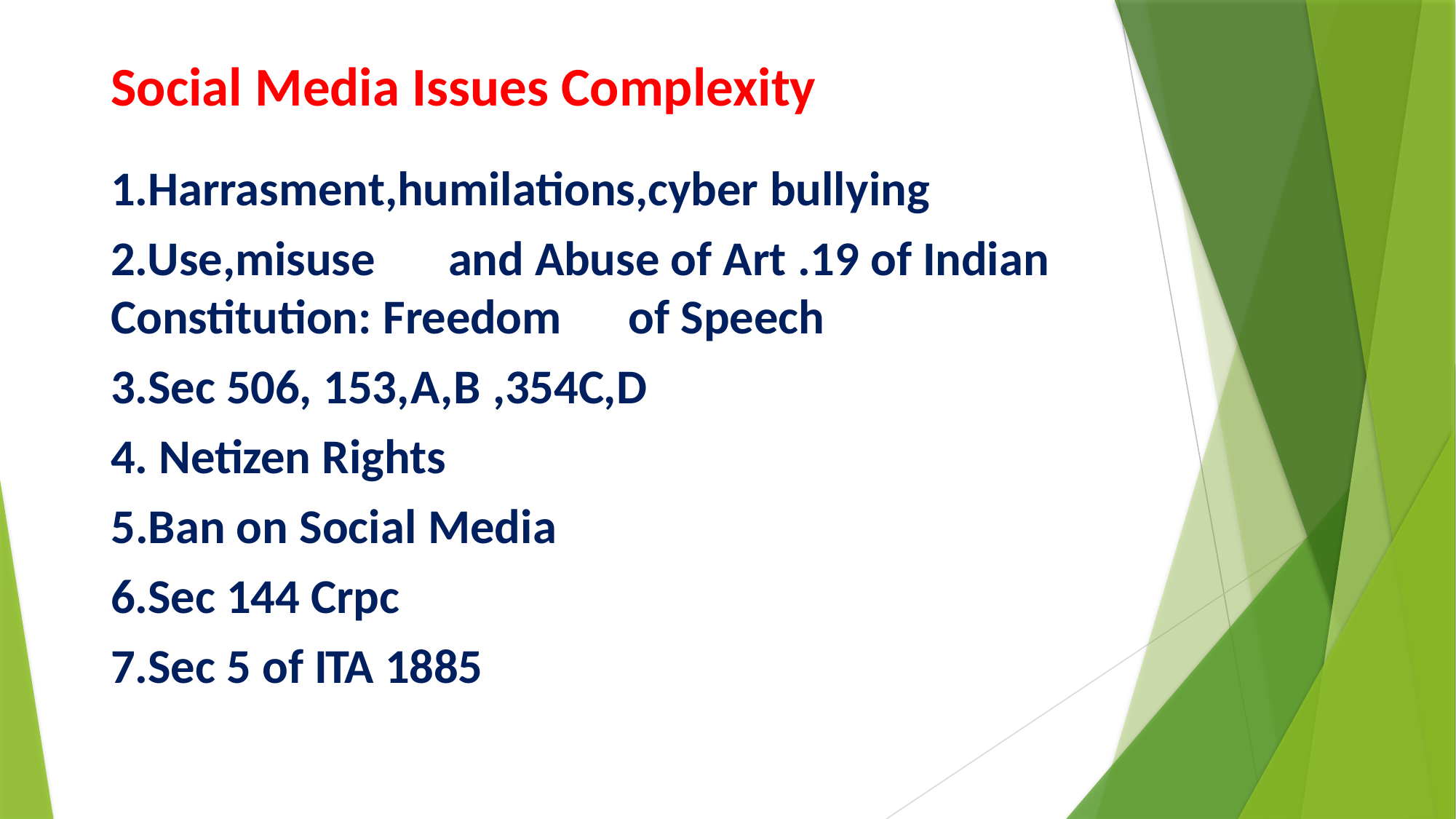

# Social Media Issues Complexity
1.Harrasment,humilations,cyber bullying
2.Use,misuse	and Abuse of Art .19 of Indian  Constitution: Freedom	of Speech
3.Sec 506, 153,A,B ,354C,D
4. Netizen Rights
5.Ban on Social Media
6.Sec 144 Crpc
7.Sec 5 of ITA 1885